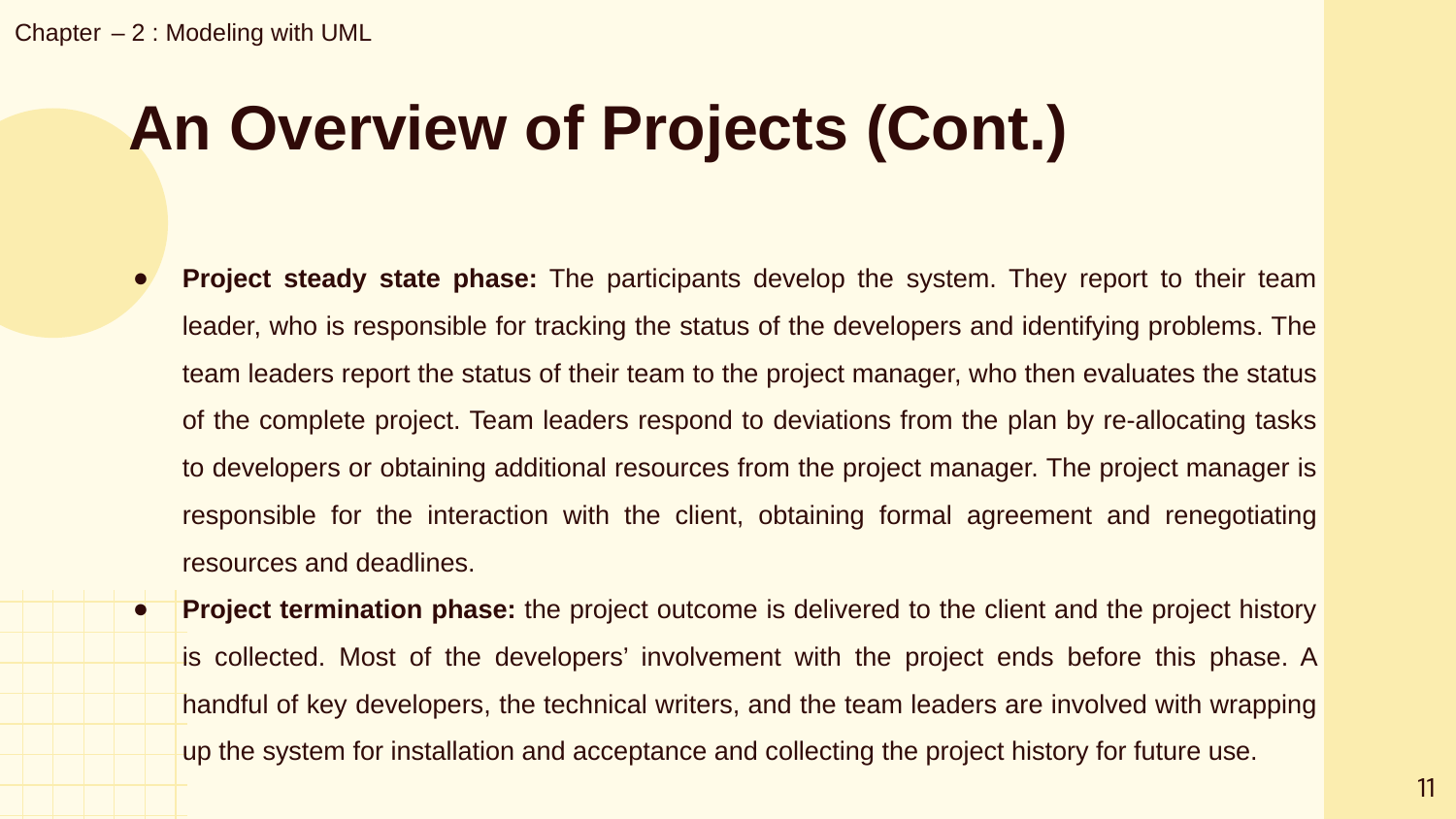

Chapter – 2 : Modeling with UML
# An Overview of Projects (Cont.)
Project steady state phase: The participants develop the system. They report to their team leader, who is responsible for tracking the status of the developers and identifying problems. The team leaders report the status of their team to the project manager, who then evaluates the status of the complete project. Team leaders respond to deviations from the plan by re-allocating tasks to developers or obtaining additional resources from the project manager. The project manager is responsible for the interaction with the client, obtaining formal agreement and renegotiating resources and deadlines.
Project termination phase: the project outcome is delivered to the client and the project history is collected. Most of the developers’ involvement with the project ends before this phase. A handful of key developers, the technical writers, and the team leaders are involved with wrapping up the system for installation and acceptance and collecting the project history for future use.
11